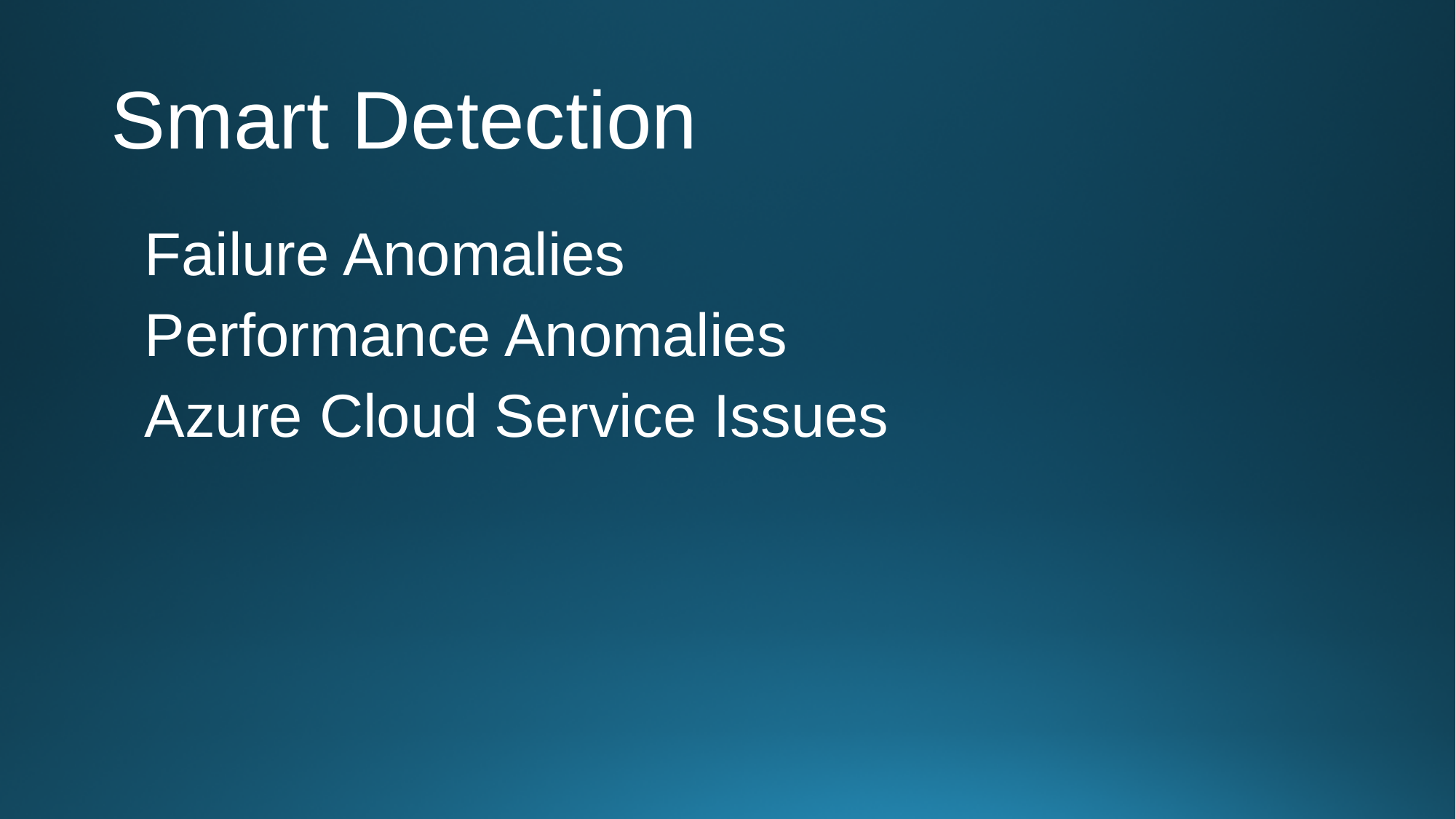

# Smart Detection
Failure Anomalies
Performance Anomalies
Azure Cloud Service Issues